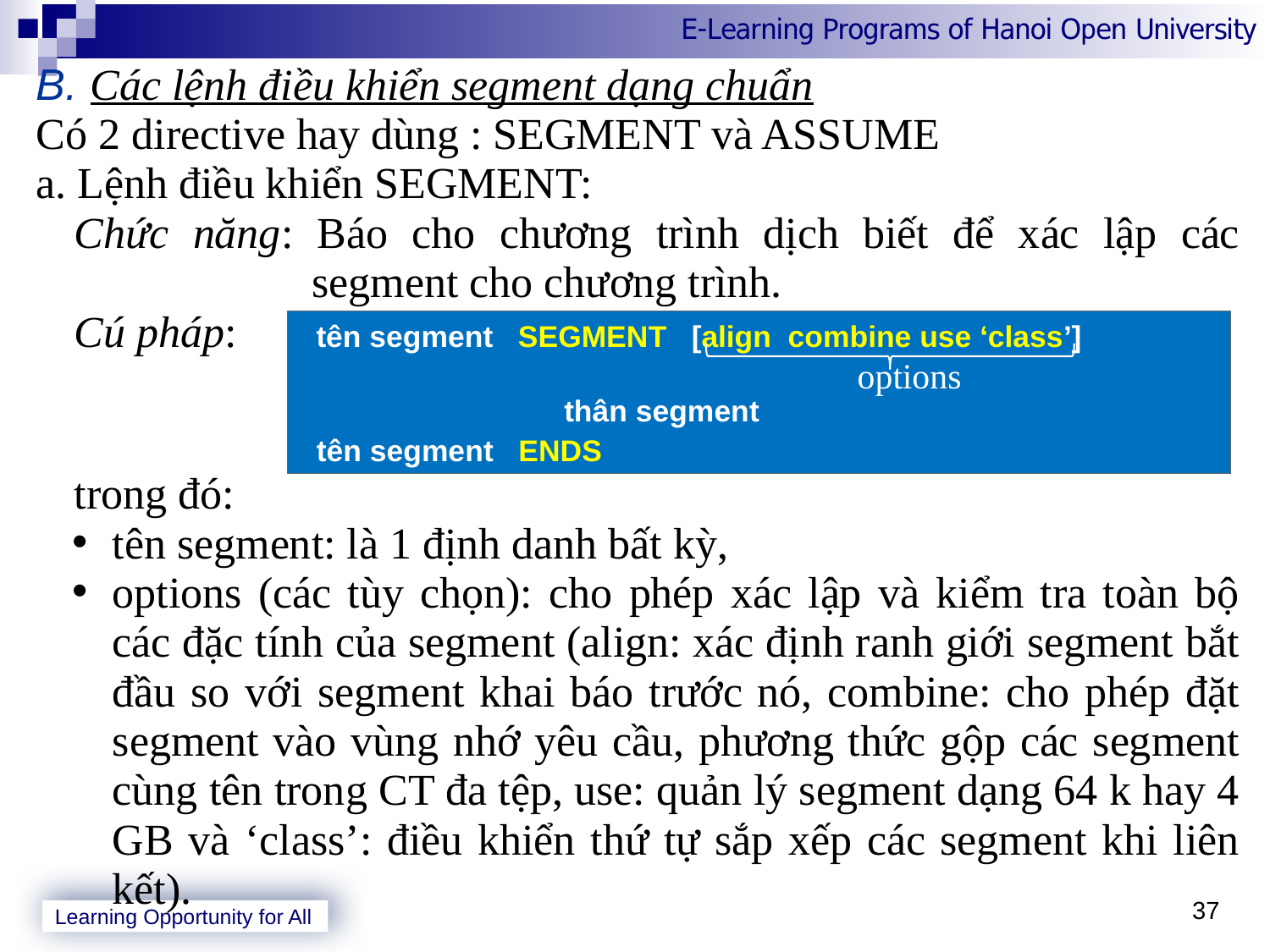

B. Các lệnh điều khiển segment dạng chuẩn
Có 2 directive hay dùng : SEGMENT và ASSUME
a. Lệnh điều khiển SEGMENT:
Chức năng: Báo cho chương trình dịch biết để xác lập các segment cho chương trình.
Cú pháp:

trong đó:
tên segment: là 1 định danh bất kỳ,
options (các tùy chọn): cho phép xác lập và kiểm tra toàn bộ các đặc tính của segment (align: xác định ranh giới segment bắt đầu so với segment khai báo trước nó, combine: cho phép đặt segment vào vùng nhớ yêu cầu, phương thức gộp các segment cùng tên trong CT đa tệp, use: quản lý segment dạng 64 k hay 4 GB và ‘class’: điều khiển thứ tự sắp xếp các segment khi liên kết).

tên segment   SEGMENT   [align  combine use ‘class’]
	options
              	thân segment
 tên segment   ENDS
37